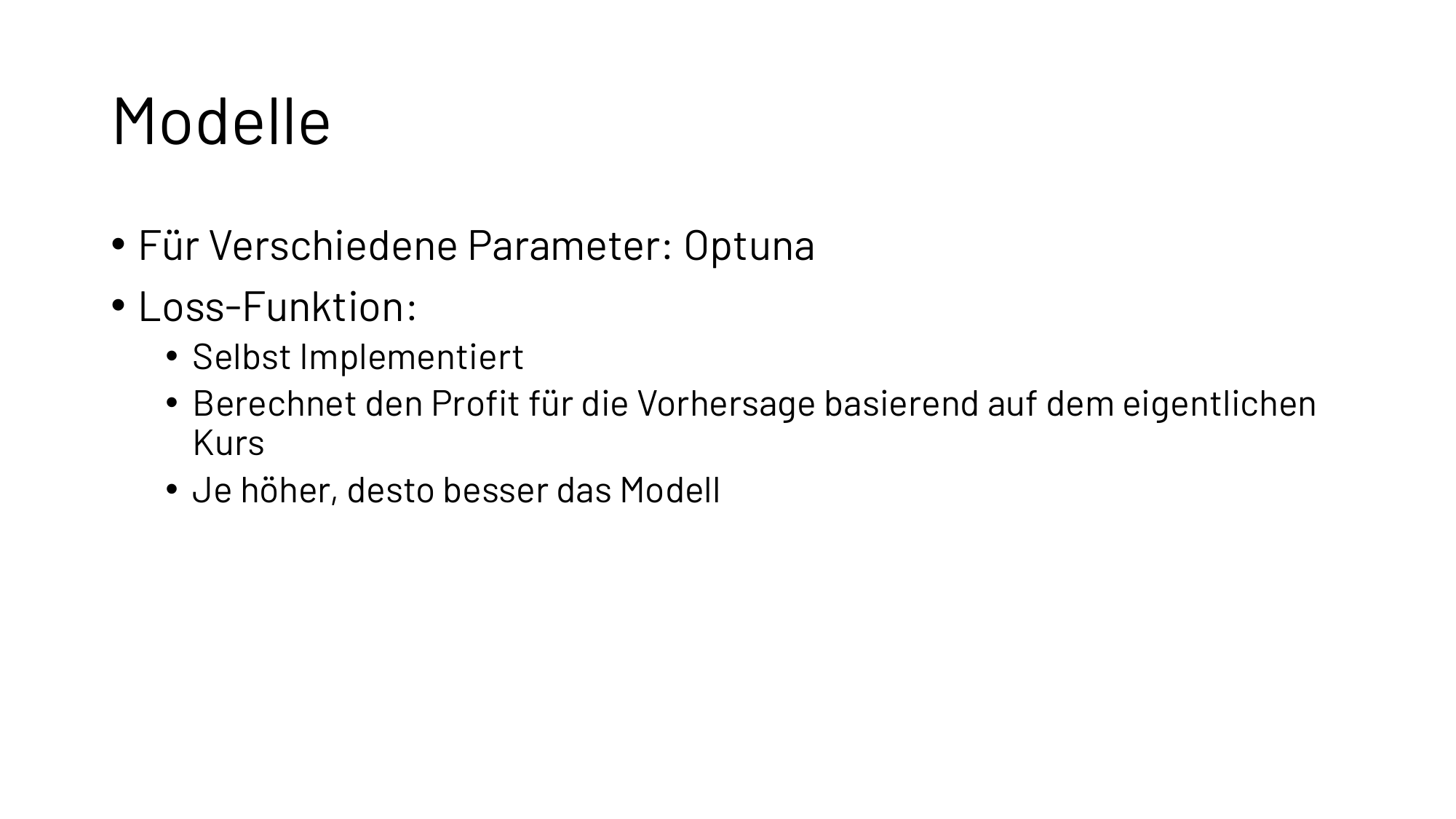

# Modelle
Für Verschiedene Parameter: Optuna
Loss-Funktion:
Selbst Implementiert
Berechnet den Profit für die Vorhersage basierend auf dem eigentlichen Kurs
Je höher, desto besser das Modell